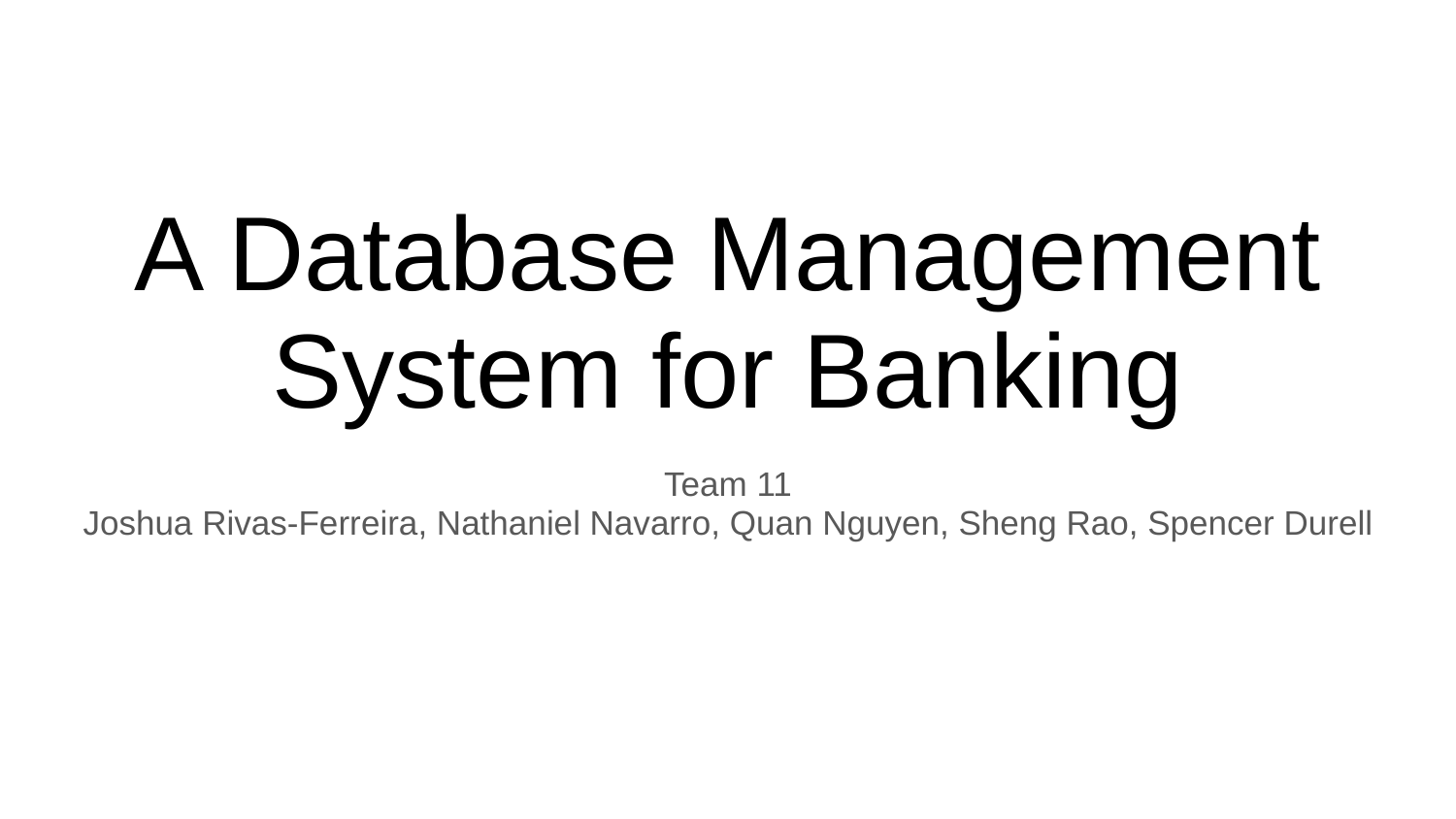

# A Database Management System for Banking
Team 11
Joshua Rivas-Ferreira, Nathaniel Navarro, Quan Nguyen, Sheng Rao, Spencer Durell